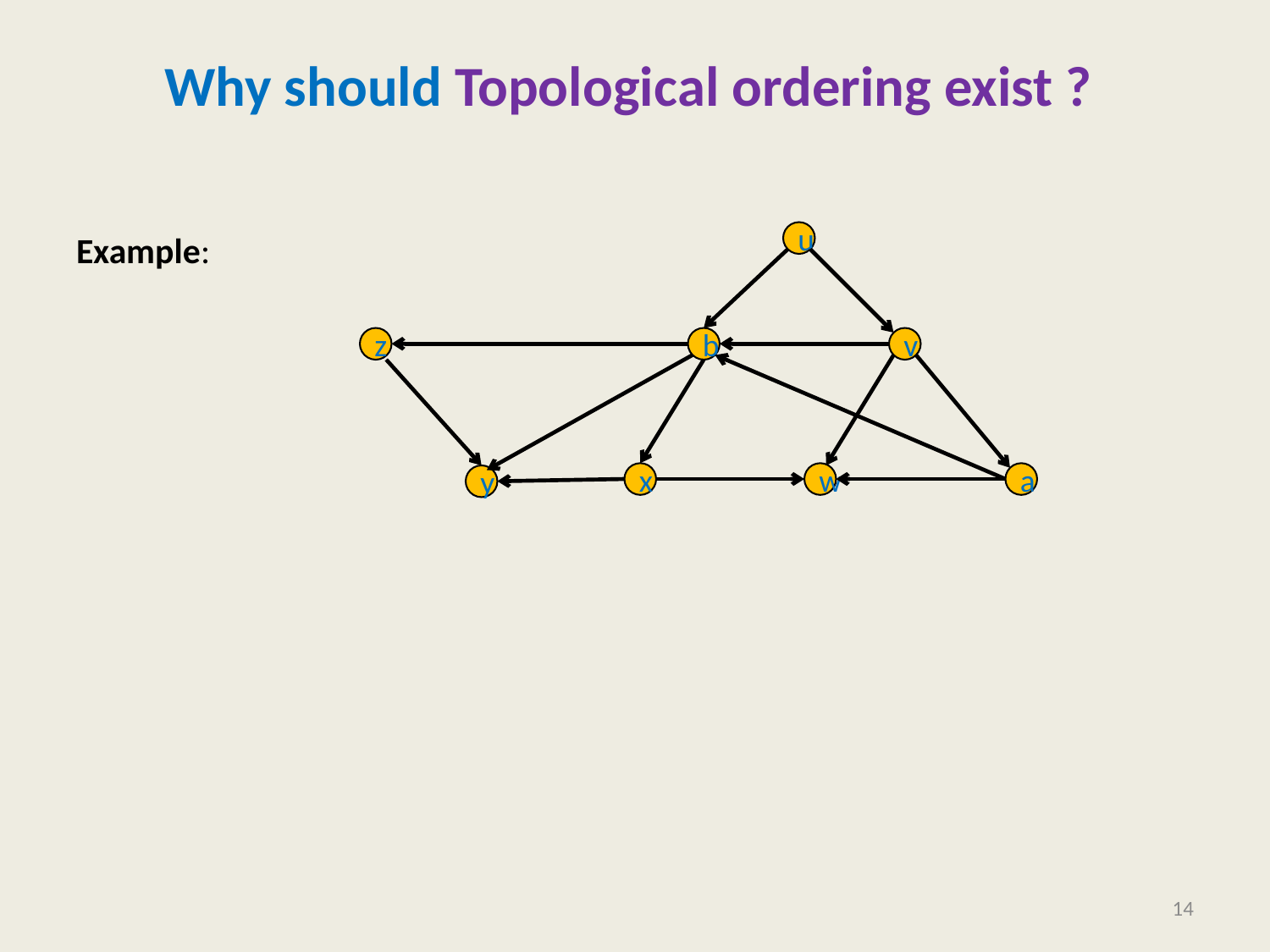

# Why should Topological ordering exist ?
Example:

u
z
b
v
x
w
a
y
14